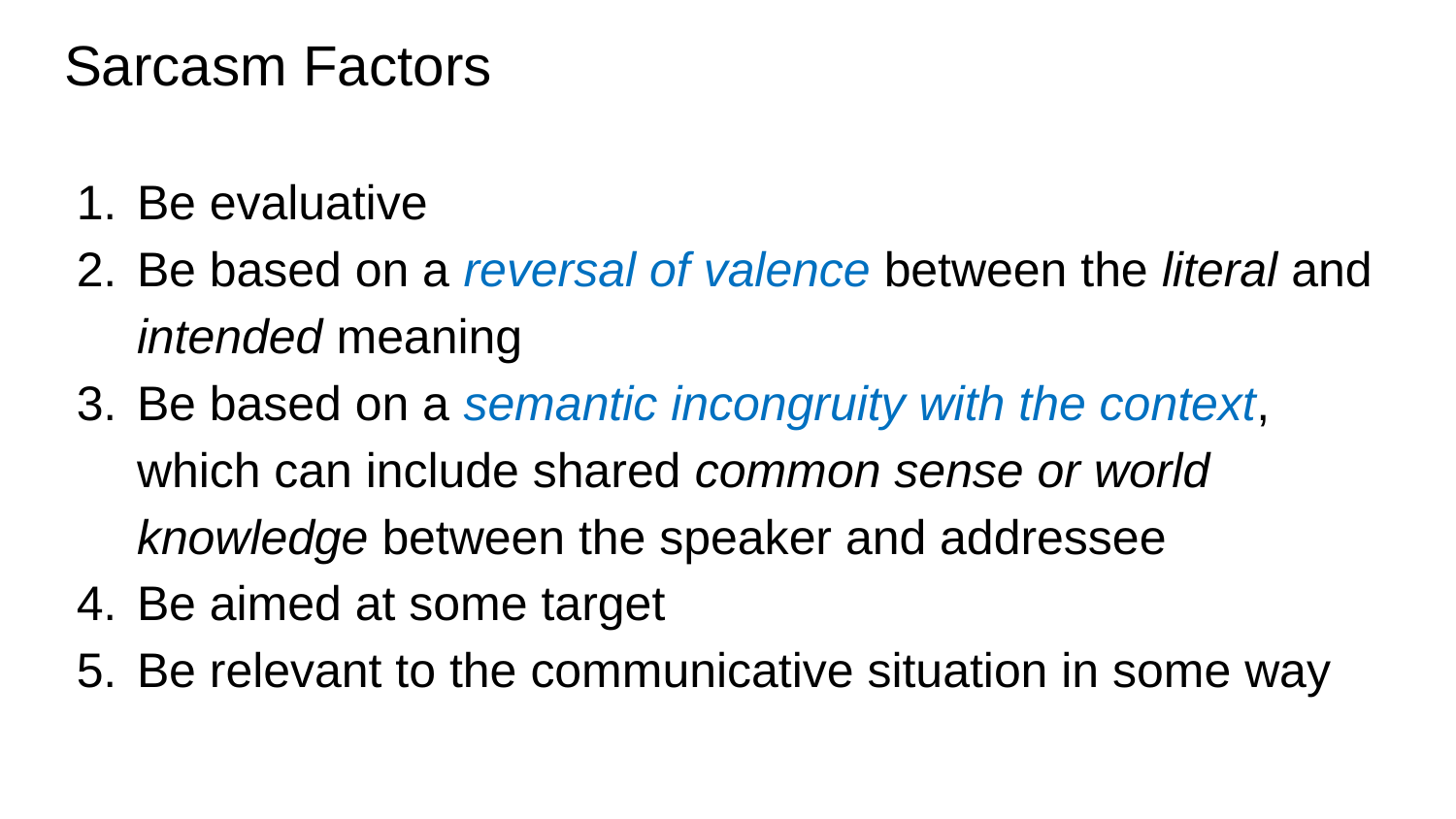

# Sarcasm Factors
Be evaluative
Be based on a reversal of valence between the literal and intended meaning
Be based on a semantic incongruity with the context, which can include shared common sense or world knowledge between the speaker and addressee
Be aimed at some target
Be relevant to the communicative situation in some way